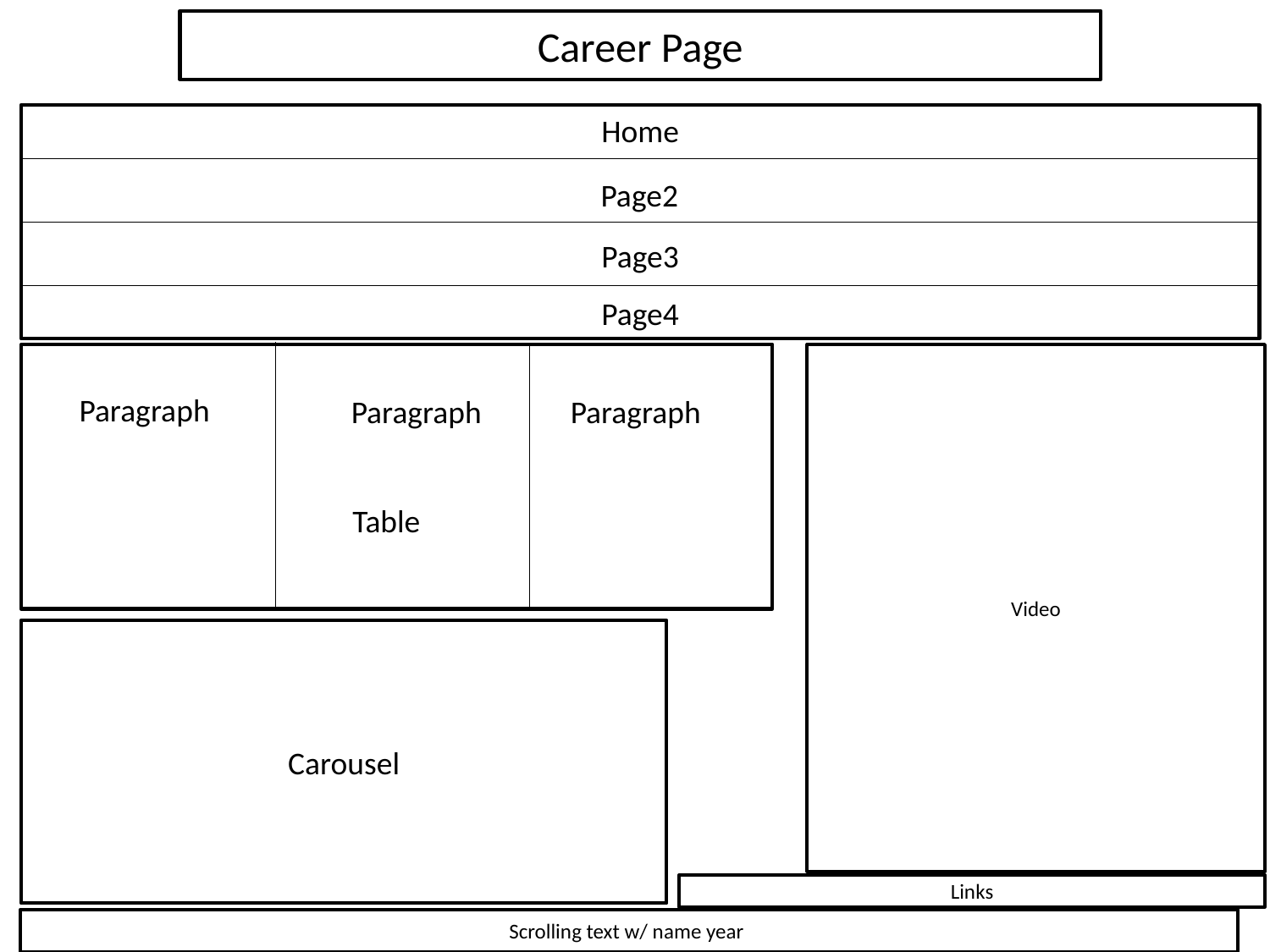

Career Page
N
Home
Page2
Page3
Page4

Video
Paragraph
Paragraph
Paragraph
Table
Carousel
Links
Scrolling text w/ name year